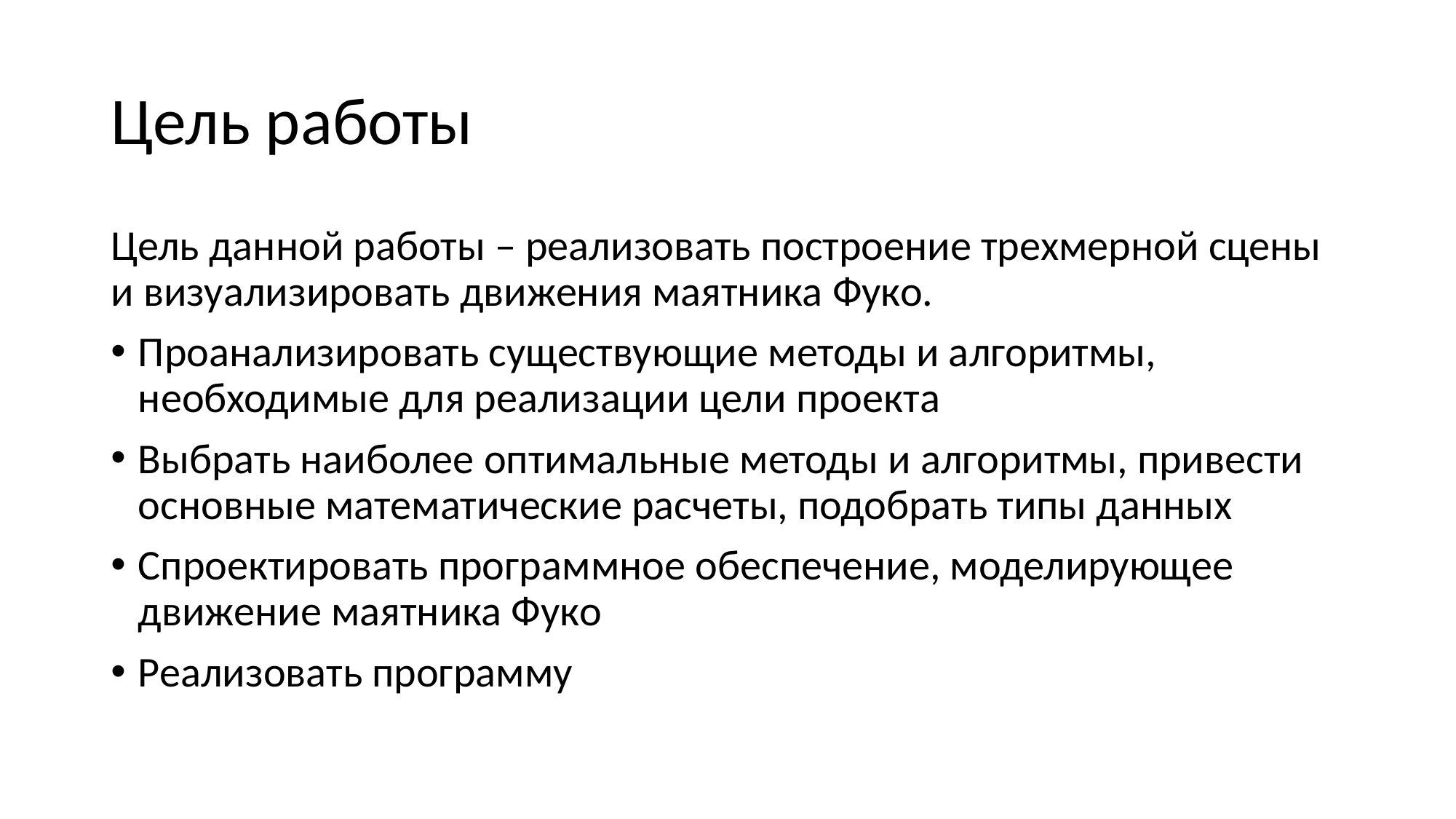

# Цель работы
Цель данной работы – реализовать построение трехмерной сцены и визуализировать движения маятника Фуко.
Проанализировать существующие методы и алгоритмы, необходимые для реализации цели проекта
Выбрать наиболее оптимальные методы и алгоритмы, привести основные математические расчеты, подобрать типы данных
Спроектировать программное обеспечение, моделирующее движение маятника Фуко
Реализовать программу